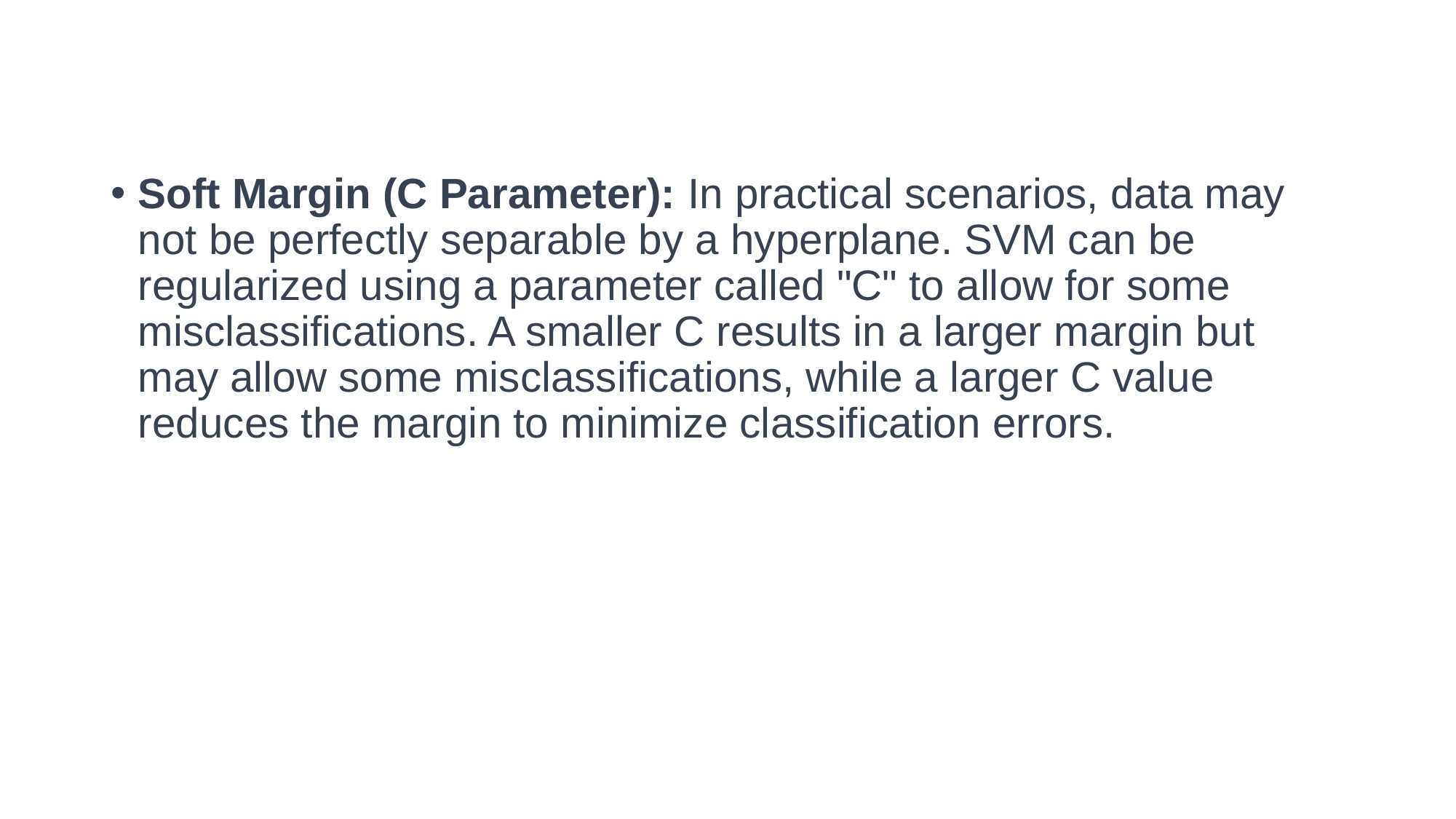

Soft Margin (C Parameter): In practical scenarios, data may not be perfectly separable by a hyperplane. SVM can be regularized using a parameter called "C" to allow for some misclassifications. A smaller C results in a larger margin but may allow some misclassifications, while a larger C value reduces the margin to minimize classification errors.